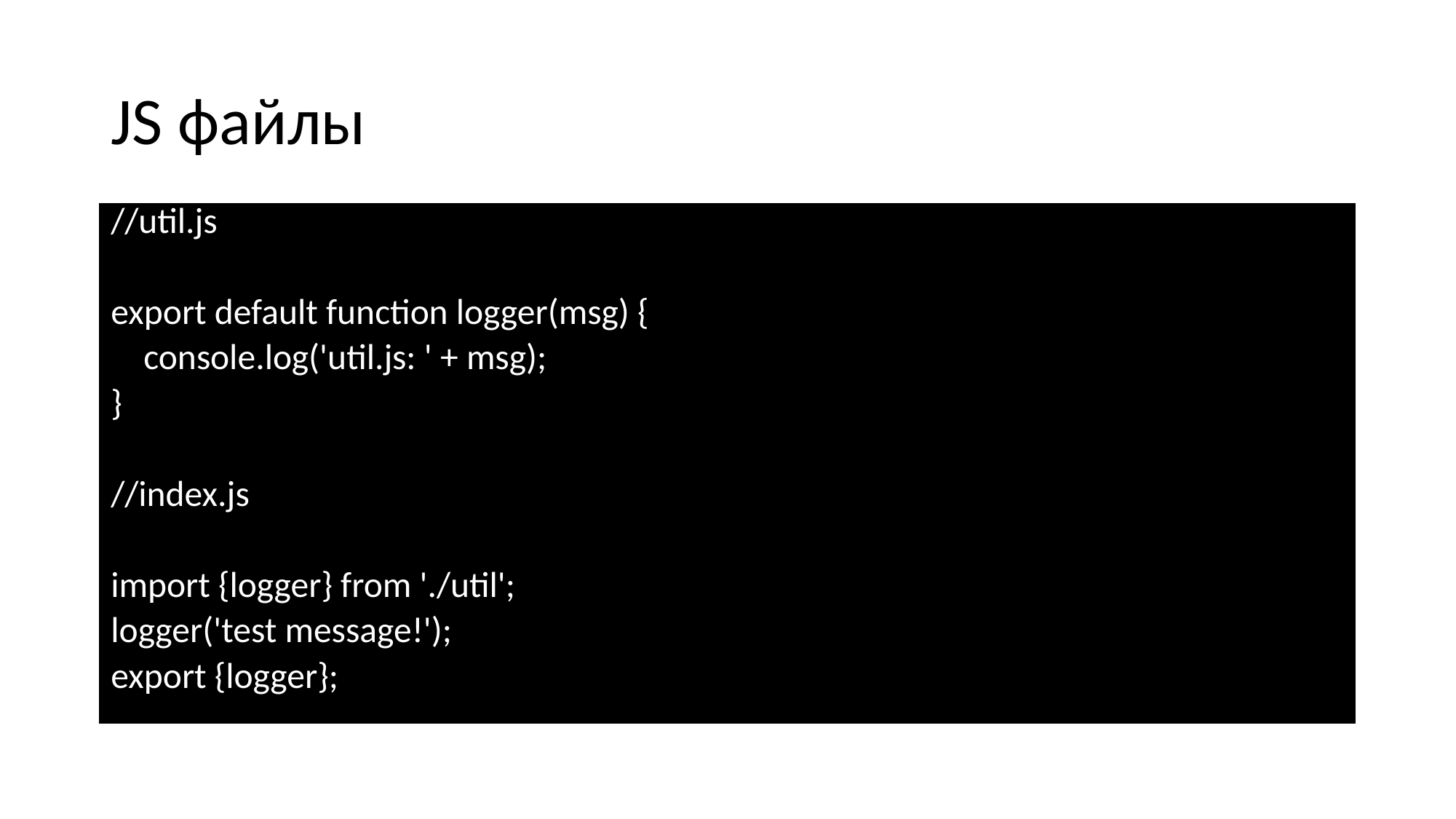

# JS файлы
//util.js

export default function logger(msg) {
    console.log('util.js: ' + msg);
}

//index.js

import {logger} from './util';
logger('test message!');
export {logger};